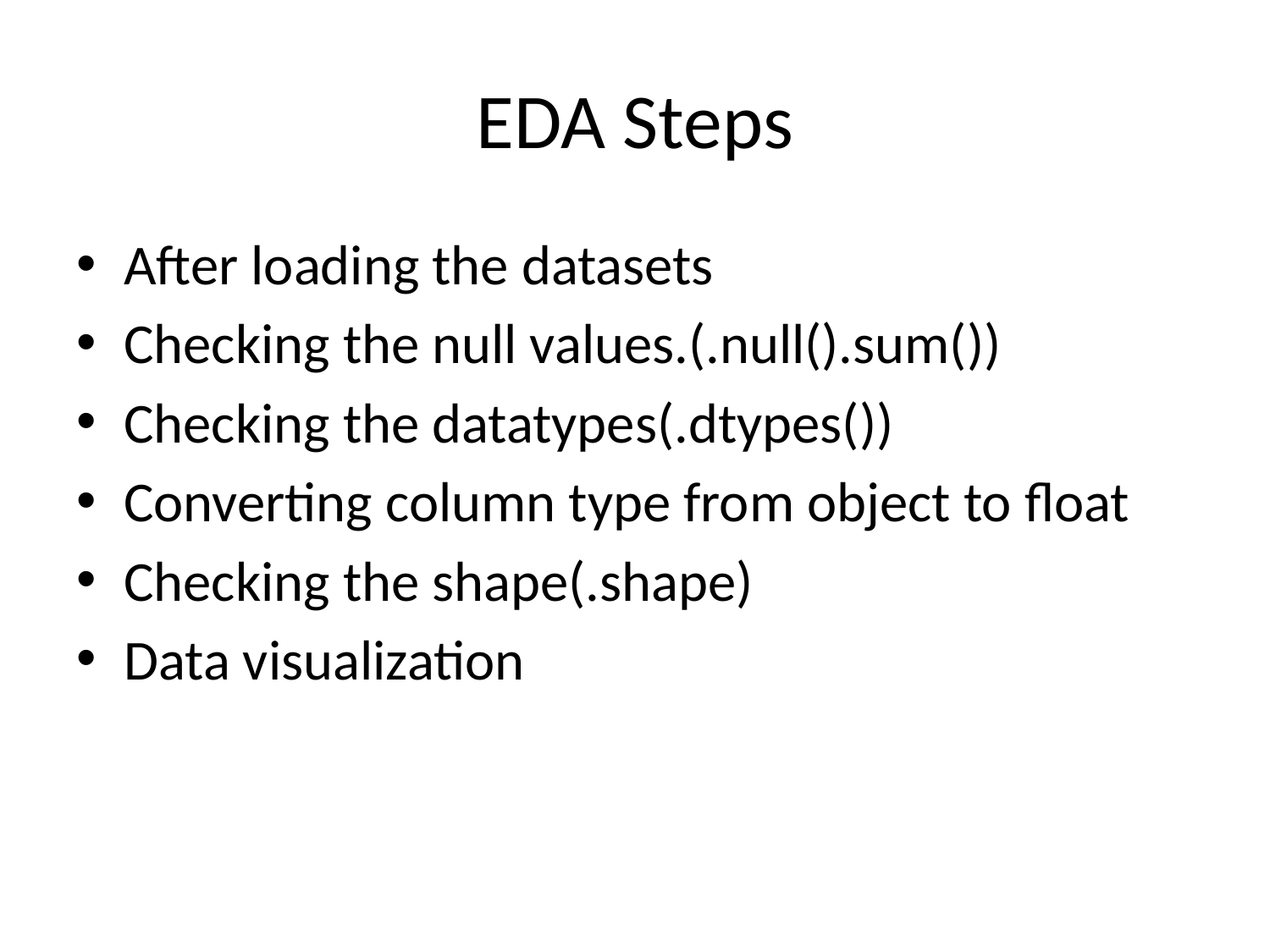

# EDA Steps
After loading the datasets
Checking the null values.(.null().sum())
Checking the datatypes(.dtypes())
Converting column type from object to float
Checking the shape(.shape)
Data visualization